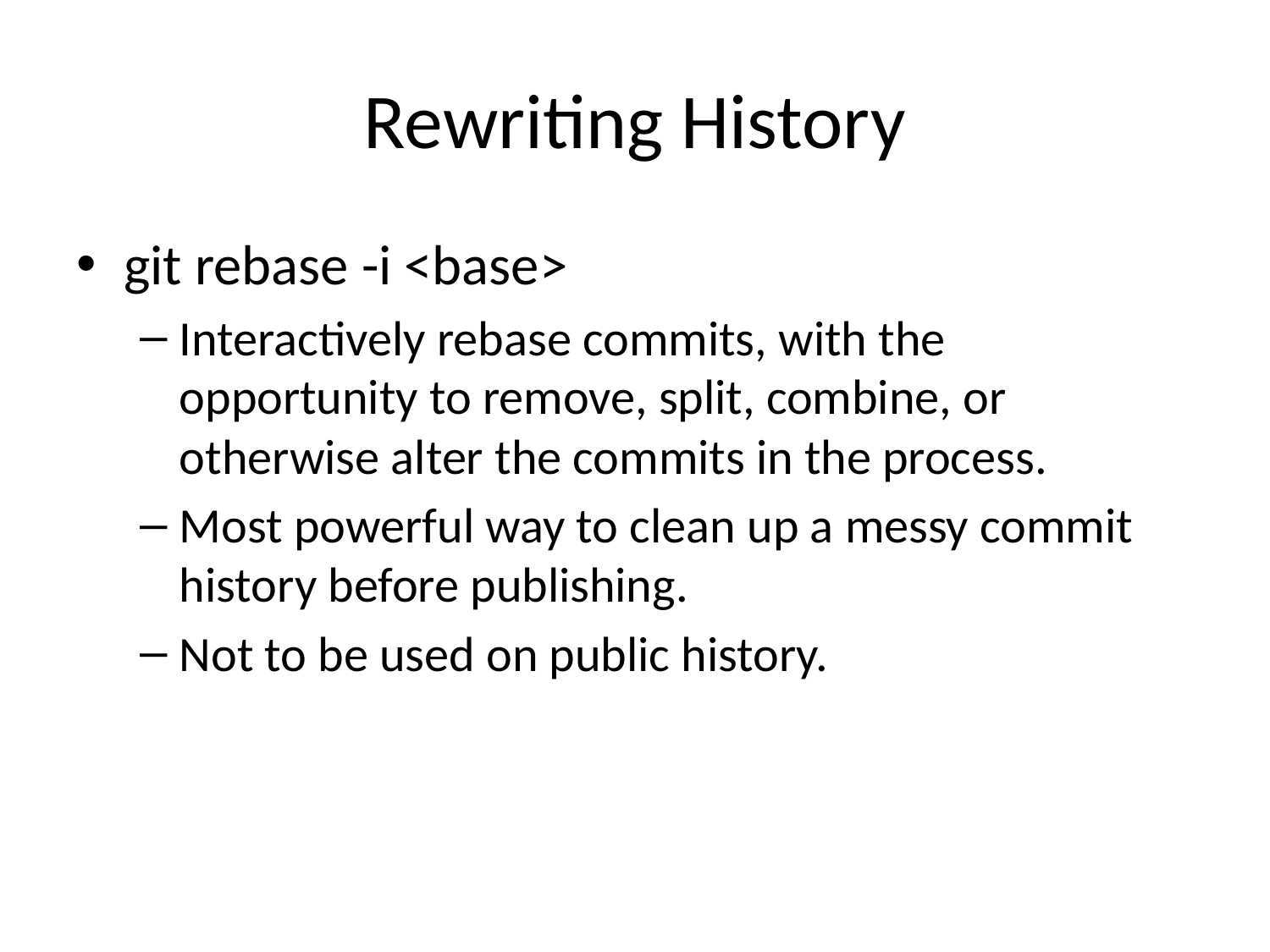

# Rewriting History
git rebase -i <base>
Interactively rebase commits, with the opportunity to remove, split, combine, or otherwise alter the commits in the process.
Most powerful way to clean up a messy commit history before publishing.
Not to be used on public history.